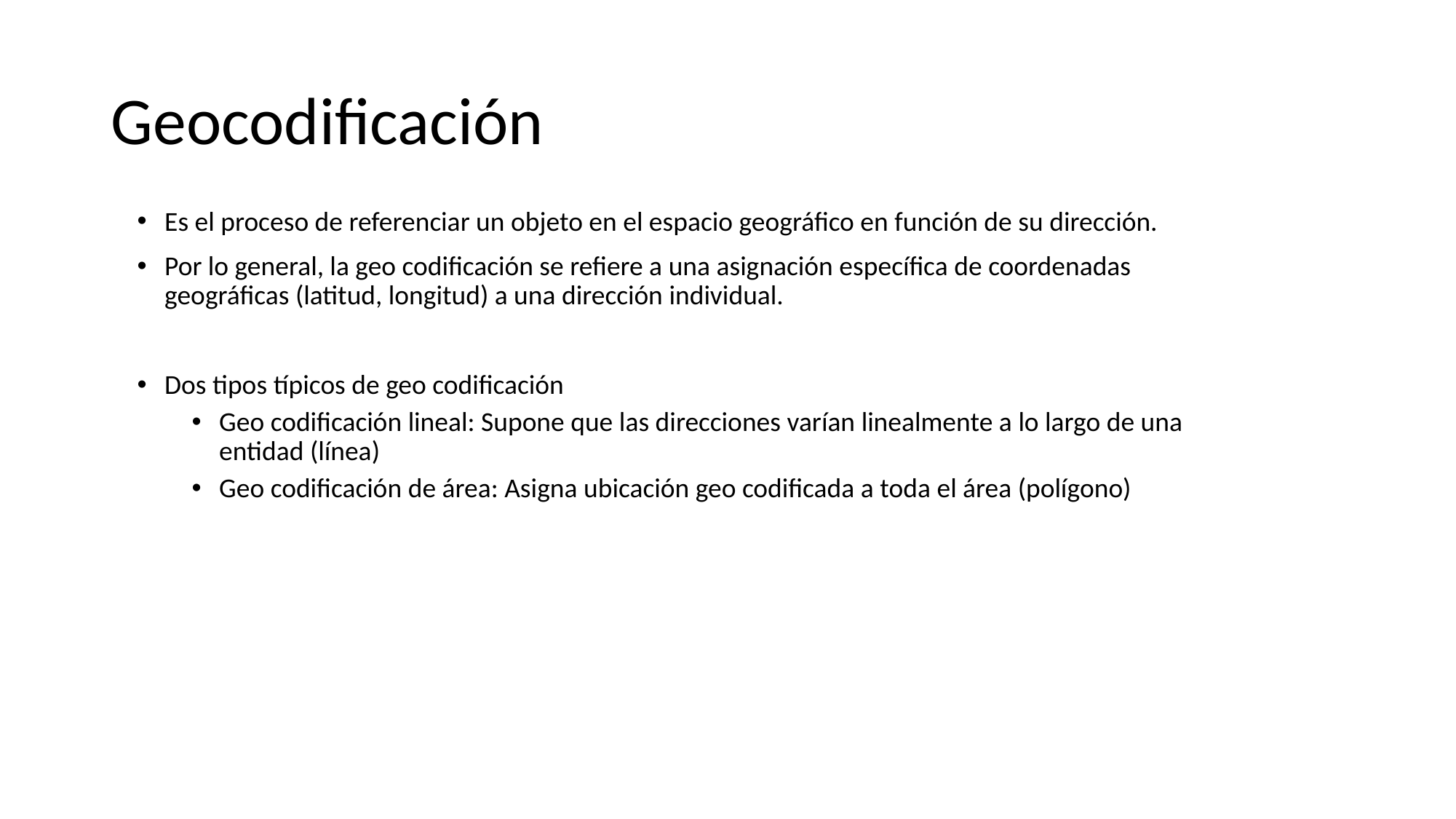

# Geocodificación
Es el proceso de referenciar un objeto en el espacio geográfico en función de su dirección.
Por lo general, la geo codificación se refiere a una asignación específica de coordenadas geográficas (latitud, longitud) a una dirección individual.

Dos tipos típicos de geo codificación
Geo codificación lineal: Supone que las direcciones varían linealmente a lo largo de una entidad (línea)
Geo codificación de área: Asigna ubicación geo codificada a toda el área (polígono)